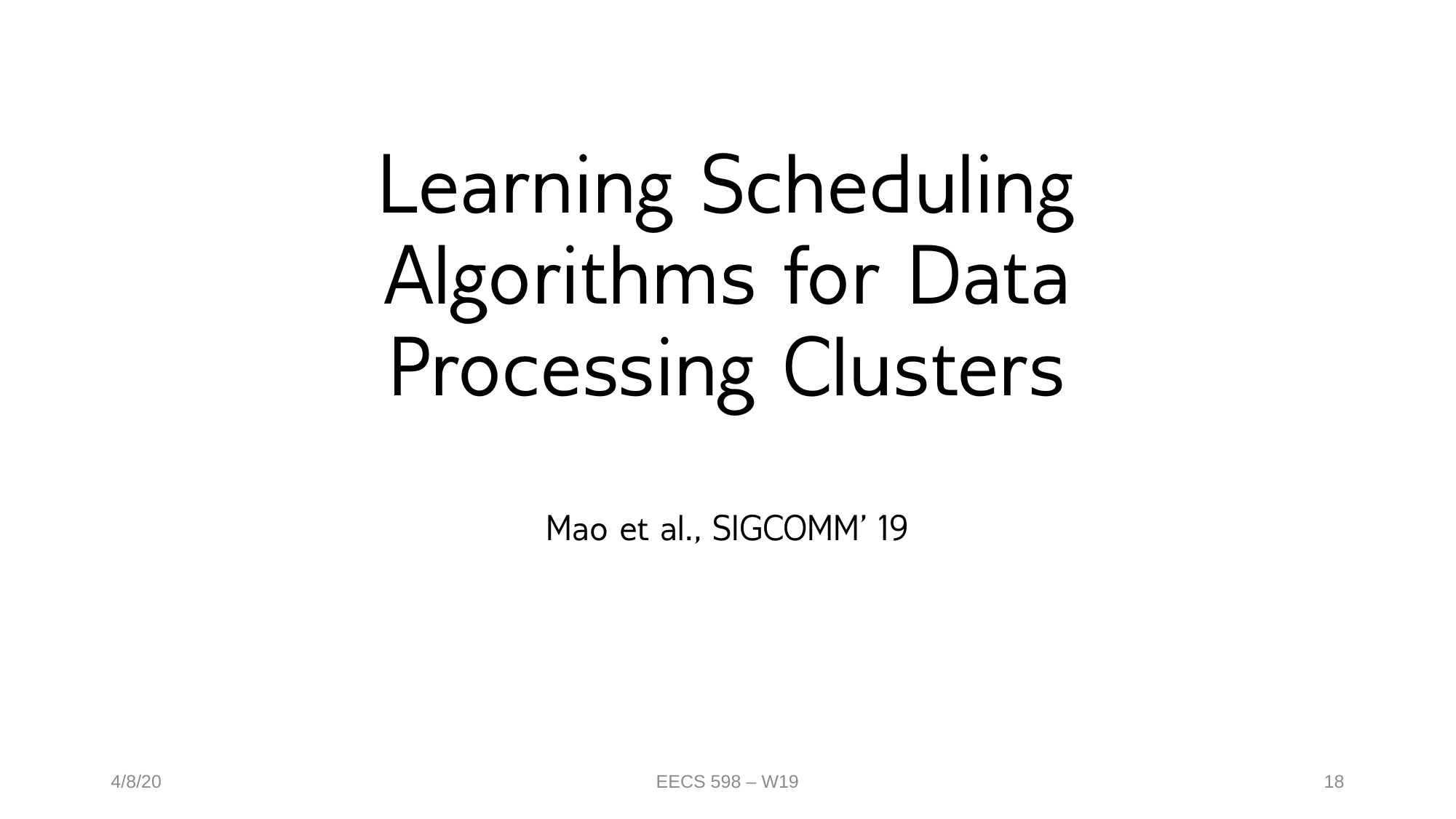

# Learning Scheduling Algorithms for Data Processing Clusters
Mao et al., SIGCOMM’ 19
4/8/20
EECS 598 – W19
18